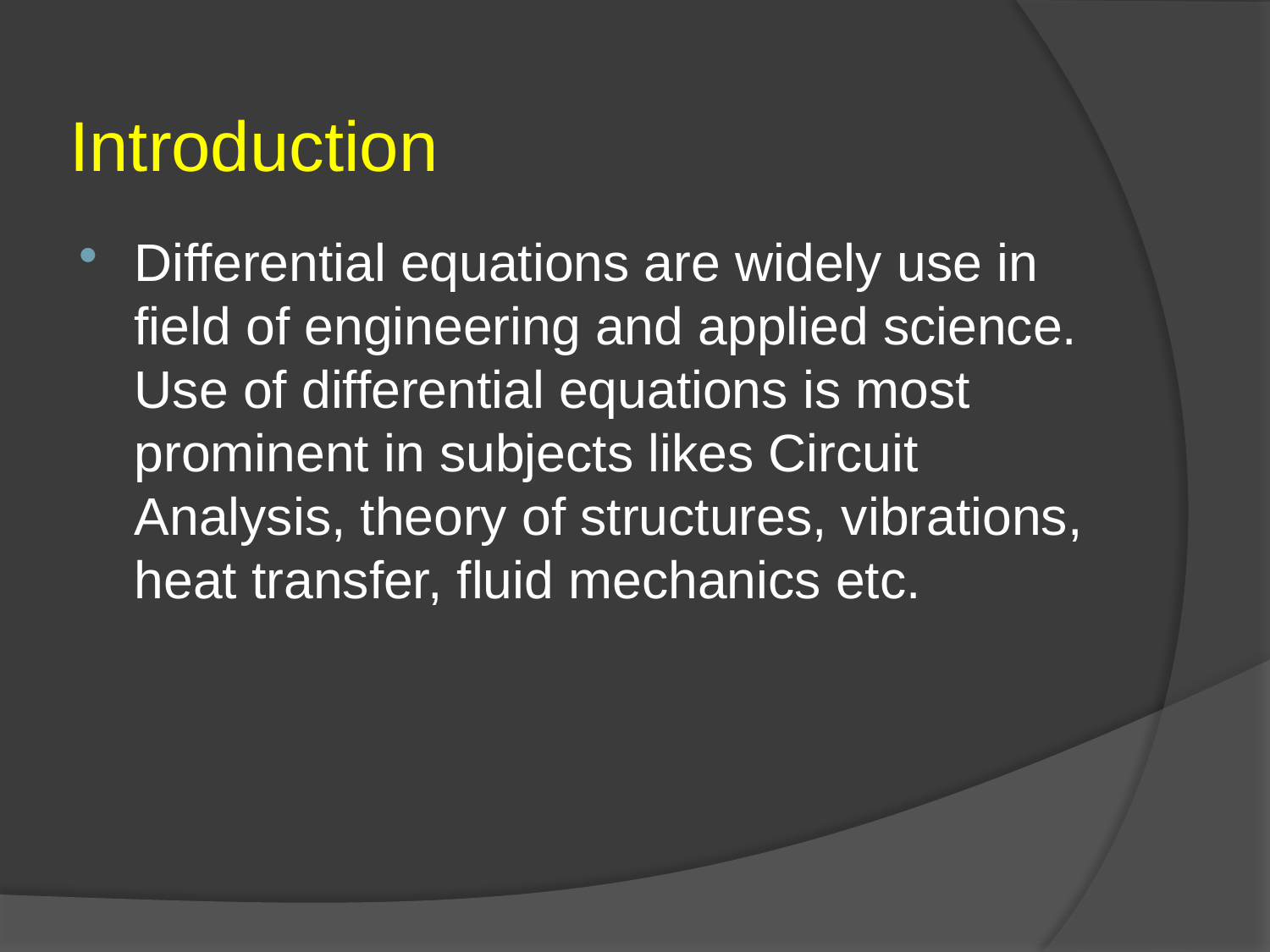

# Introduction
Differential equations are widely use in field of engineering and applied science. Use of differential equations is most prominent in subjects likes Circuit Analysis, theory of structures, vibrations, heat transfer, fluid mechanics etc.